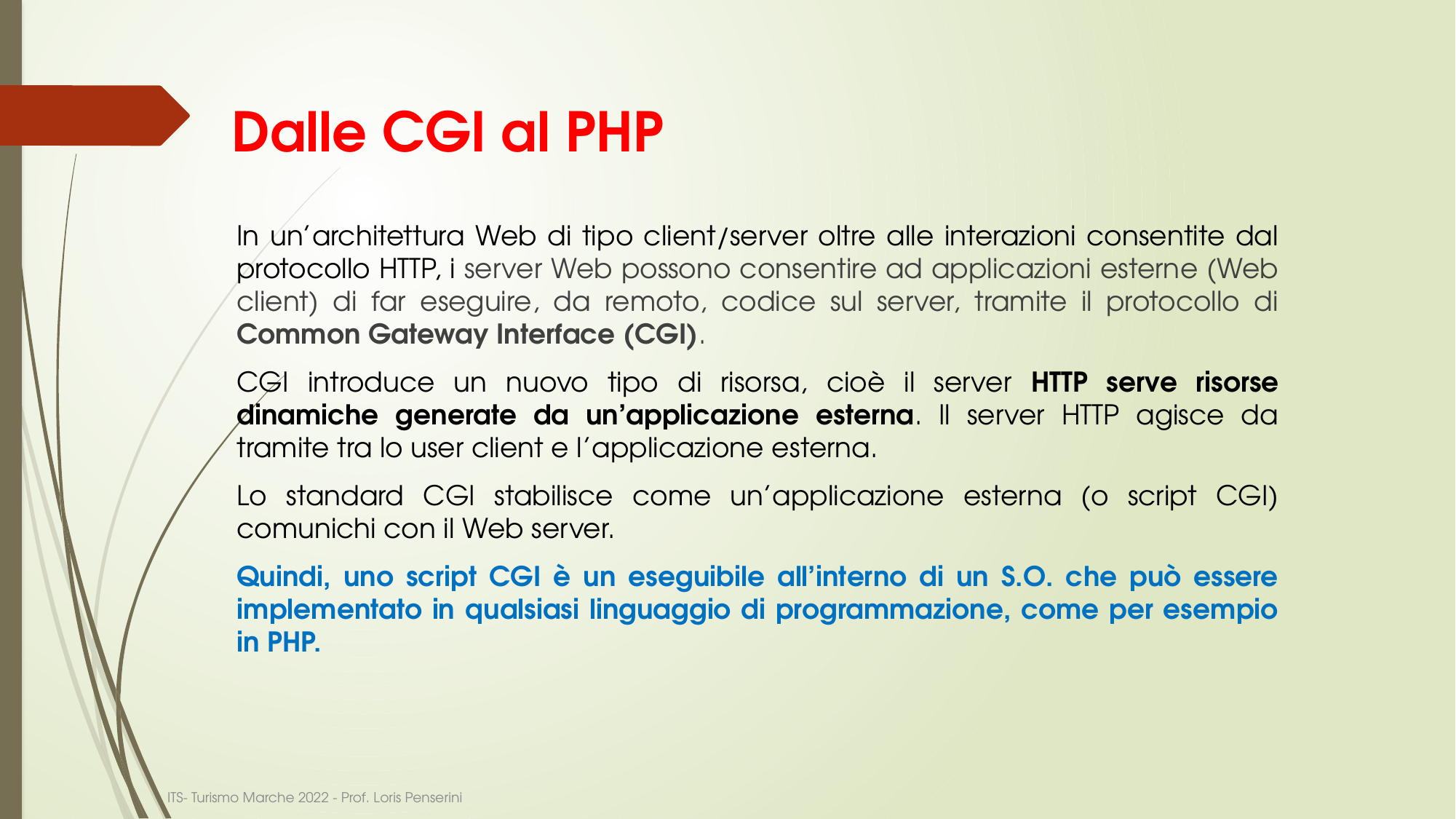

# Dalle CGI al PHP
In un’architettura Web di tipo client/server oltre alle interazioni consentite dal protocollo HTTP, i server Web possono consentire ad applicazioni esterne (Web client) di far eseguire, da remoto, codice sul server, tramite il protocollo di Common Gateway Interface (CGI).
CGI introduce un nuovo tipo di risorsa, cioè il server HTTP serve risorse dinamiche generate da un’applicazione esterna. Il server HTTP agisce da tramite tra lo user client e l’applicazione esterna.
Lo standard CGI stabilisce come un’applicazione esterna (o script CGI) comunichi con il Web server.
Quindi, uno script CGI è un eseguibile all’interno di un S.O. che può essere implementato in qualsiasi linguaggio di programmazione, come per esempio in PHP.
ITS- Turismo Marche 2022 - Prof. Loris Penserini